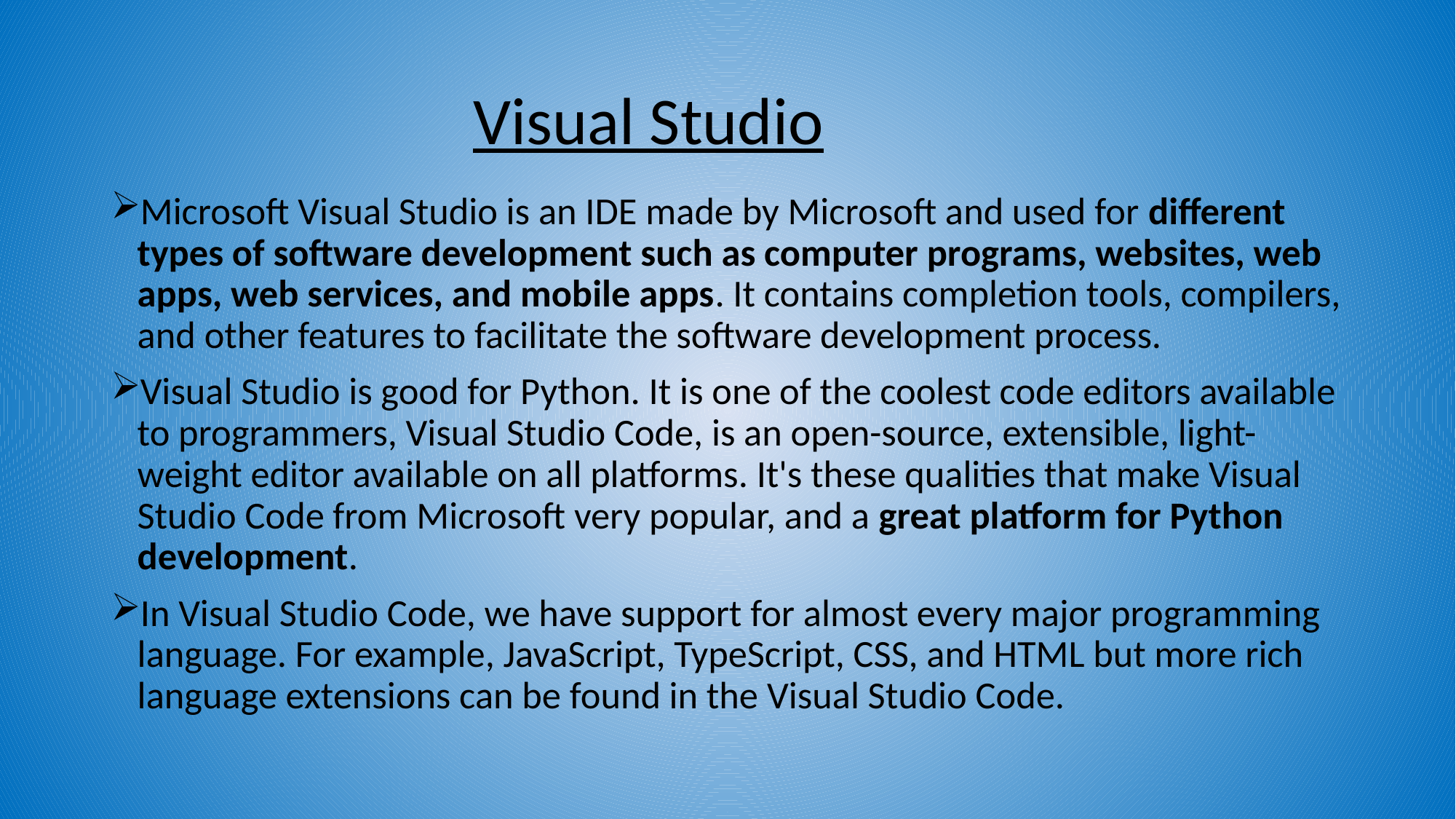

# Visual Studio
Microsoft Visual Studio is an IDE made by Microsoft and used for different types of software development such as computer programs, websites, web apps, web services, and mobile apps. It contains completion tools, compilers, and other features to facilitate the software development process.
Visual Studio is good for Python. It is one of the coolest code editors available to programmers, Visual Studio Code, is an open-source, extensible, light-weight editor available on all platforms. It's these qualities that make Visual Studio Code from Microsoft very popular, and a great platform for Python development.
In Visual Studio Code, we have support for almost every major programming language. For example, JavaScript, TypeScript, CSS, and HTML but more rich language extensions can be found in the Visual Studio Code.